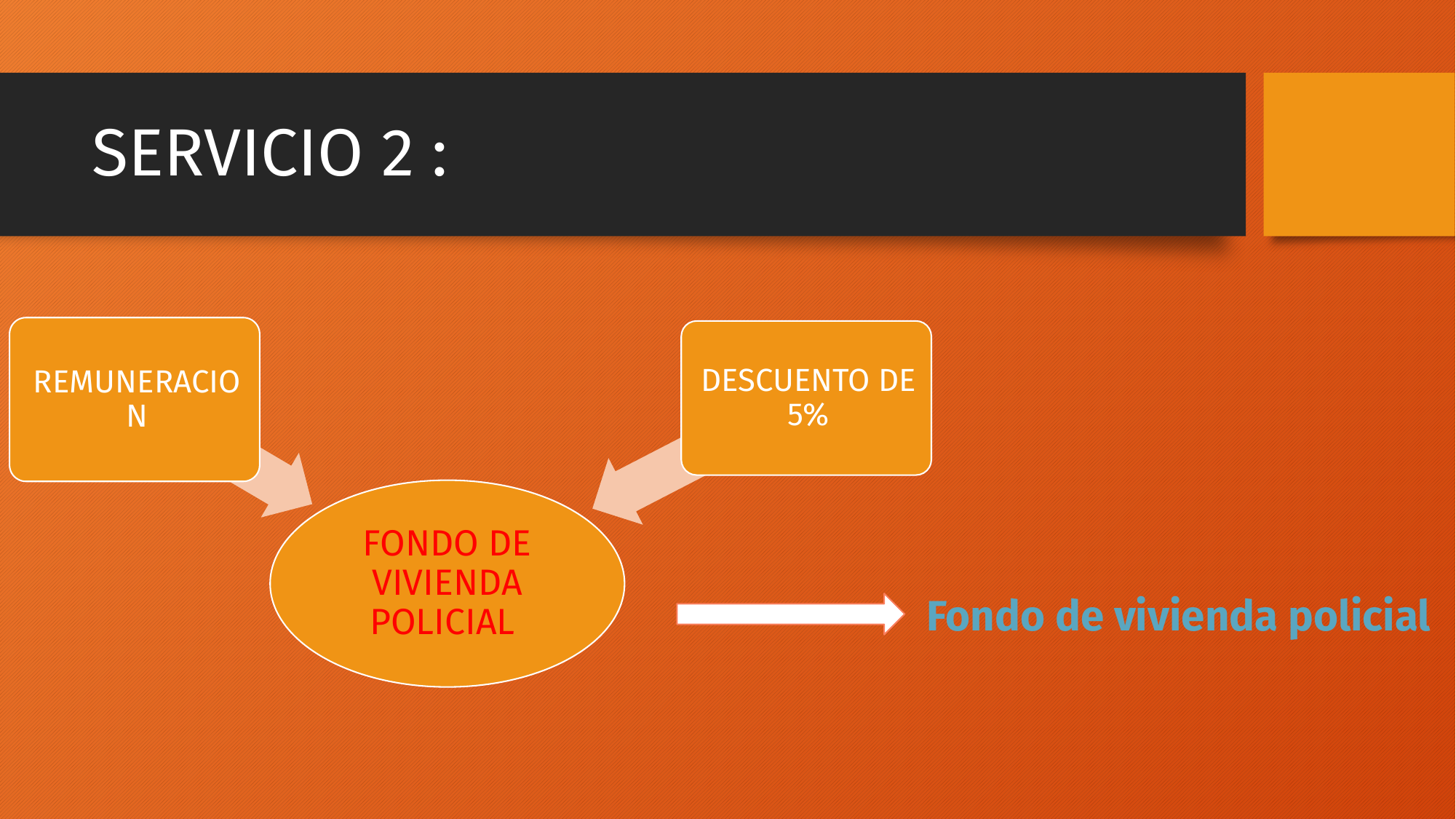

# SERVICIO 2 :
FONDO DE VIVIENDA POLICIAL
REMUNERACION
DESCUENTO DE 5%
Fondo de vivienda policial